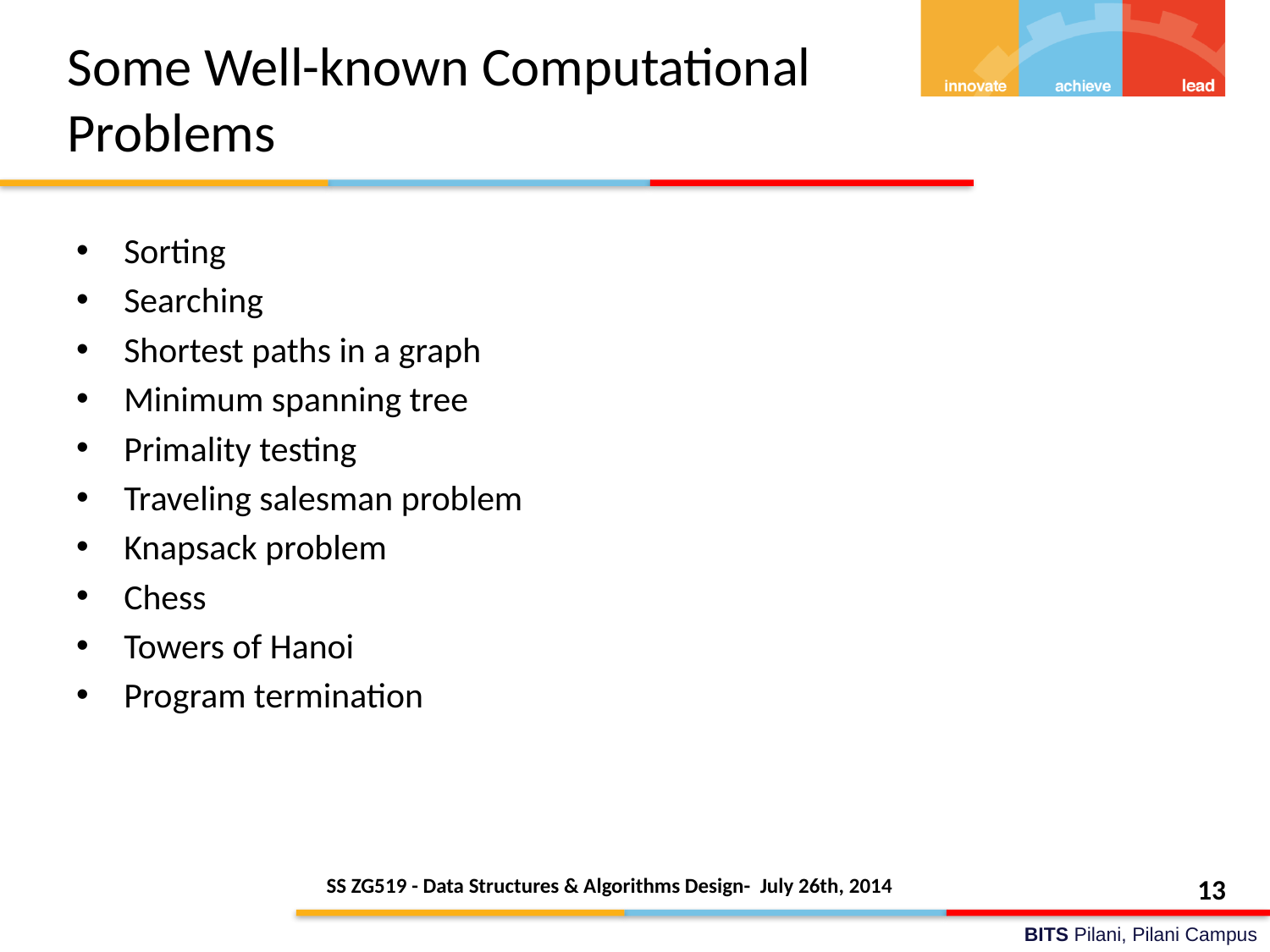

# Some Well-known Computational Problems
Sorting
Searching
Shortest paths in a graph
Minimum spanning tree
Primality testing
Traveling salesman problem
Knapsack problem
Chess
Towers of Hanoi
Program termination

SS ZG519 - Data Structures & Algorithms Design-  July 26th, 2014
13